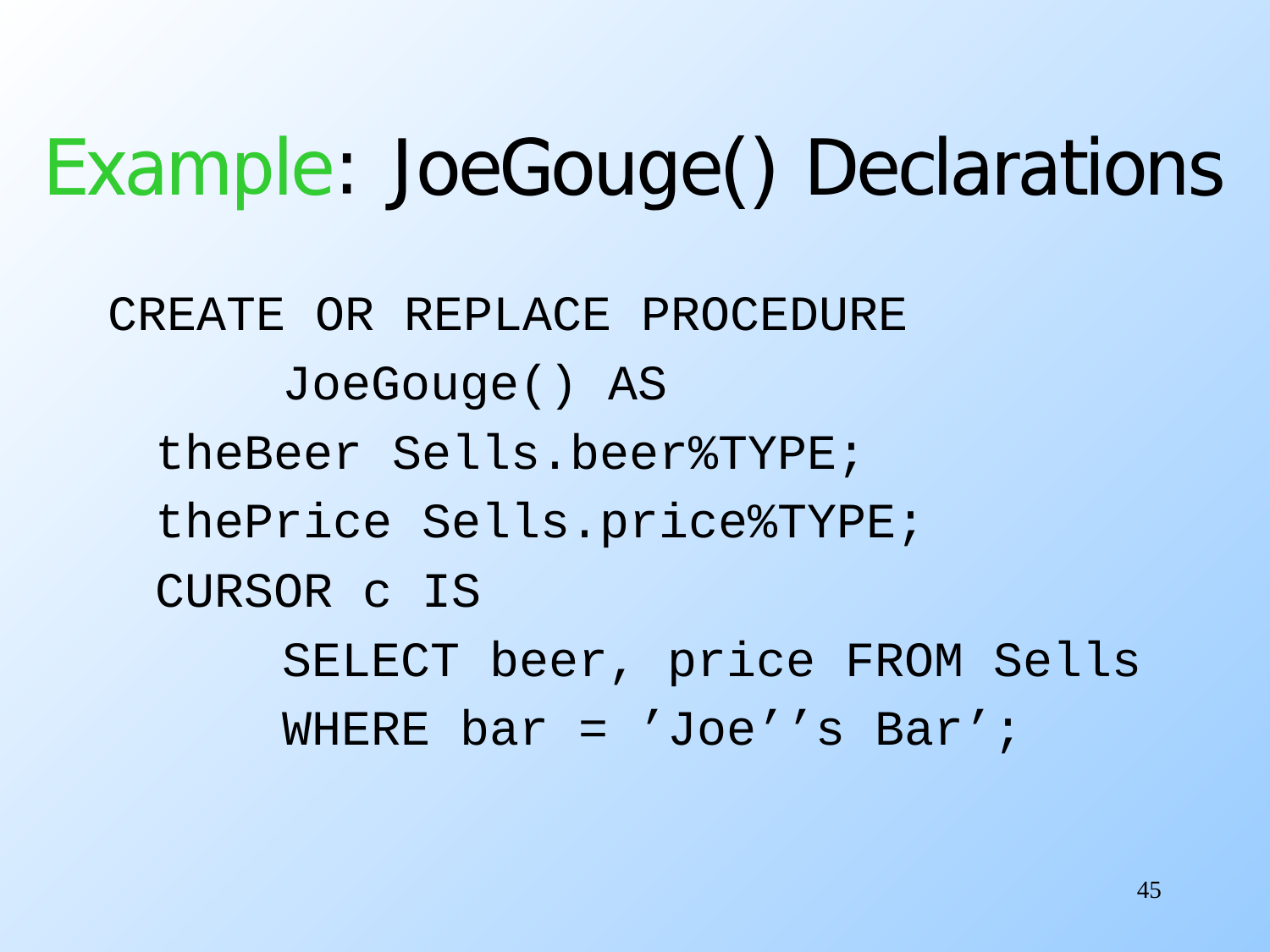

# Example: JoeGouge() Declarations
CREATE OR REPLACE PROCEDURE
		JoeGouge() AS
	theBeer Sells.beer%TYPE;
	thePrice Sells.price%TYPE;
	CURSOR c IS
		SELECT beer, price FROM Sells
		WHERE bar = ’Joe’’s Bar’;
45